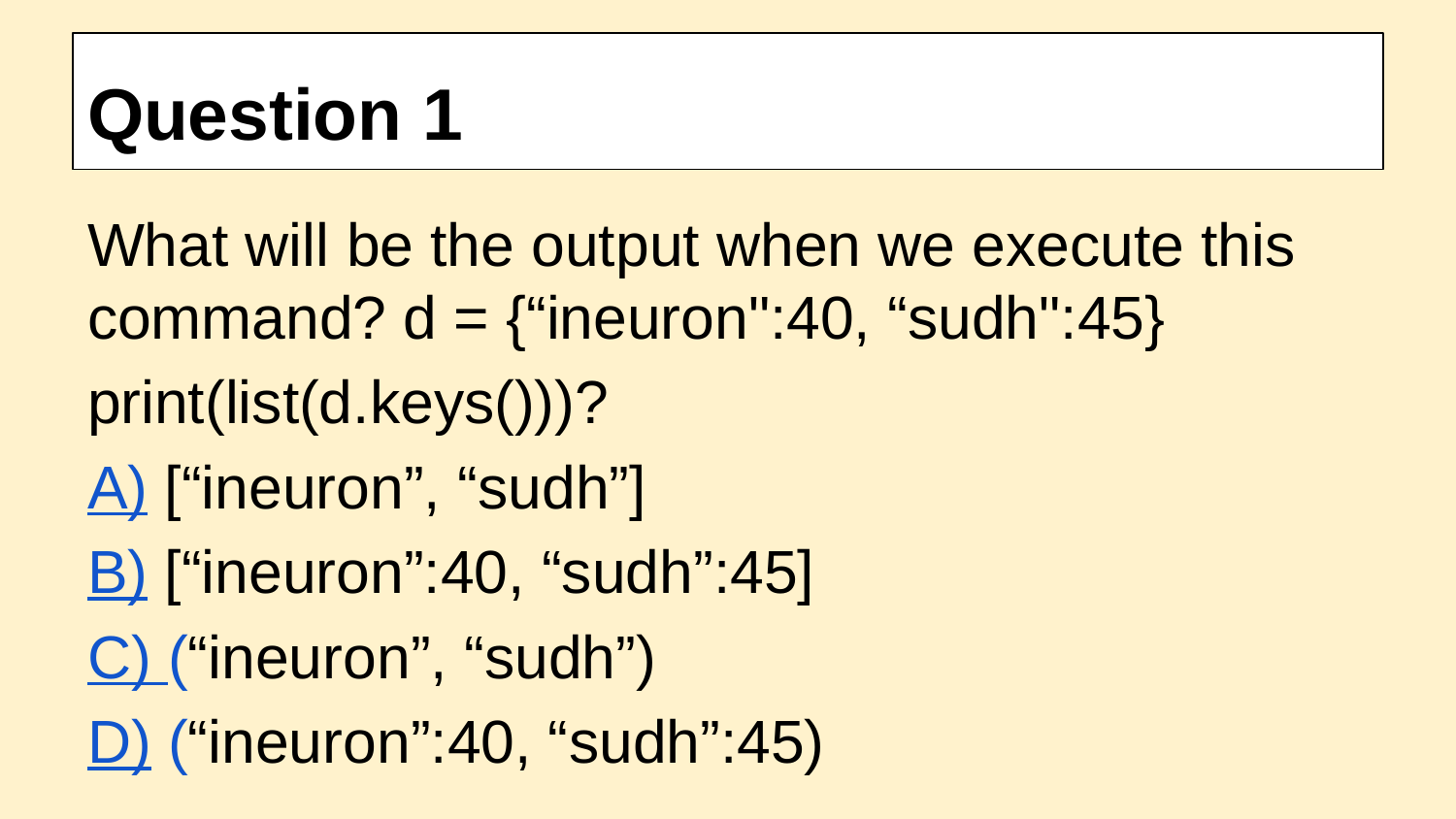

# Question 1
What will be the output when we execute this command? d = {“ineuron":40, “sudh":45}
print(list(d.keys()))?
A) [“ineuron”, “sudh”]
B) [“ineuron”:40, “sudh”:45]
C) (“ineuron”, “sudh”)
D) (“ineuron”:40, “sudh”:45)